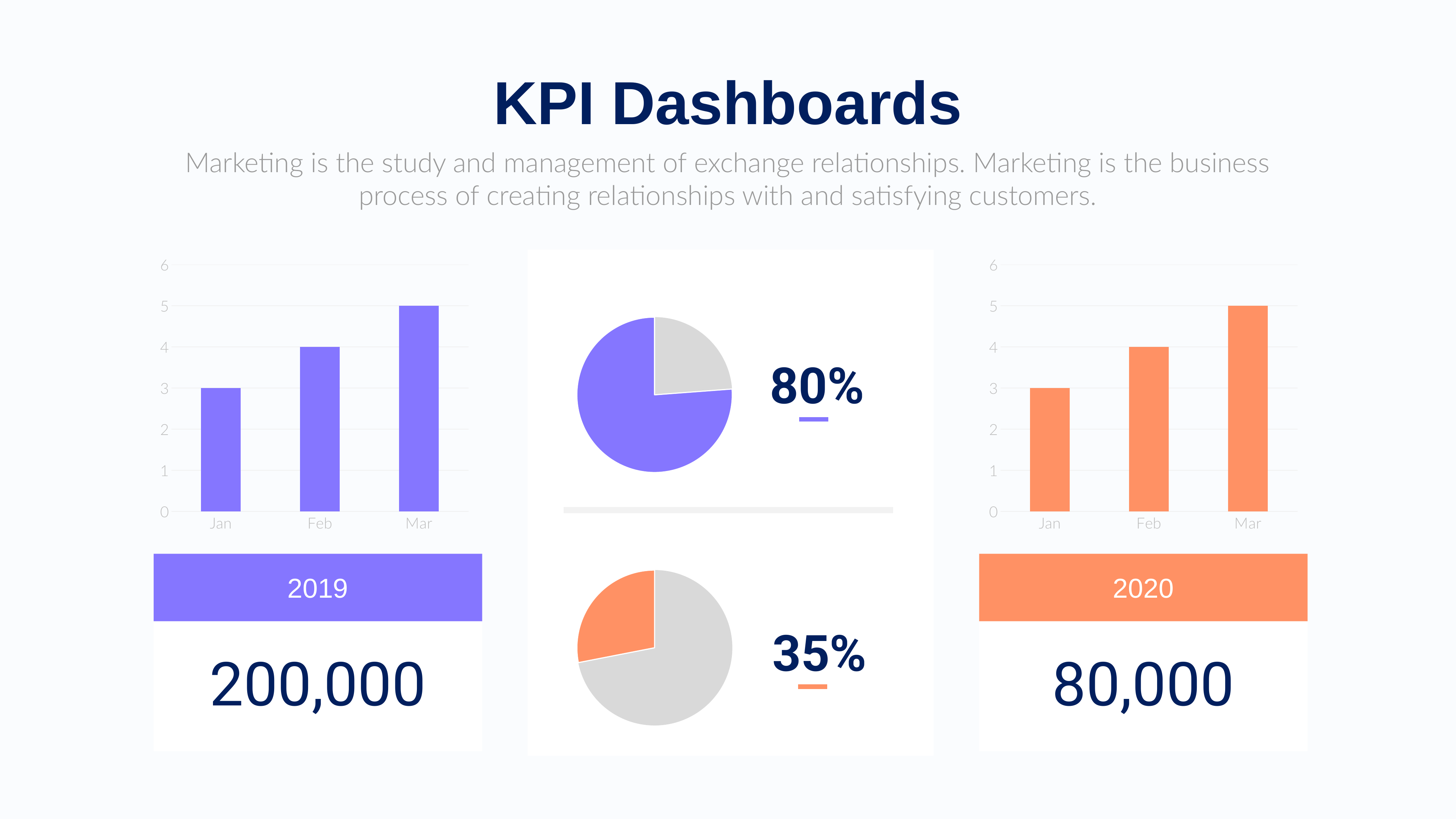

KPI Dashboards
Marketing is the study and management of exchange relationships. Marketing is the business process of creating relationships with and satisfying customers.

### Chart

| Category | Series 3 |
|---|---|
| Jan | 3.0 |
| Feb | 4.0 |
| Mar | 5.0 |

### Chart

| Category | Series 3 |
|---|---|
| Jan | 3.0 |
| Feb | 4.0 |
| Mar | 5.0 |

### Chart

| Category | Sales |
|---|---|
| 1st Qtr | 1.0 |
| 2nd Qtr | 3.2 |
80%

### Chart

| Category | Sales |
|---|---|
| 1st Qtr | 8.2 |
| 2nd Qtr | 3.2 |
2019
2020
35%
200,000
80,000